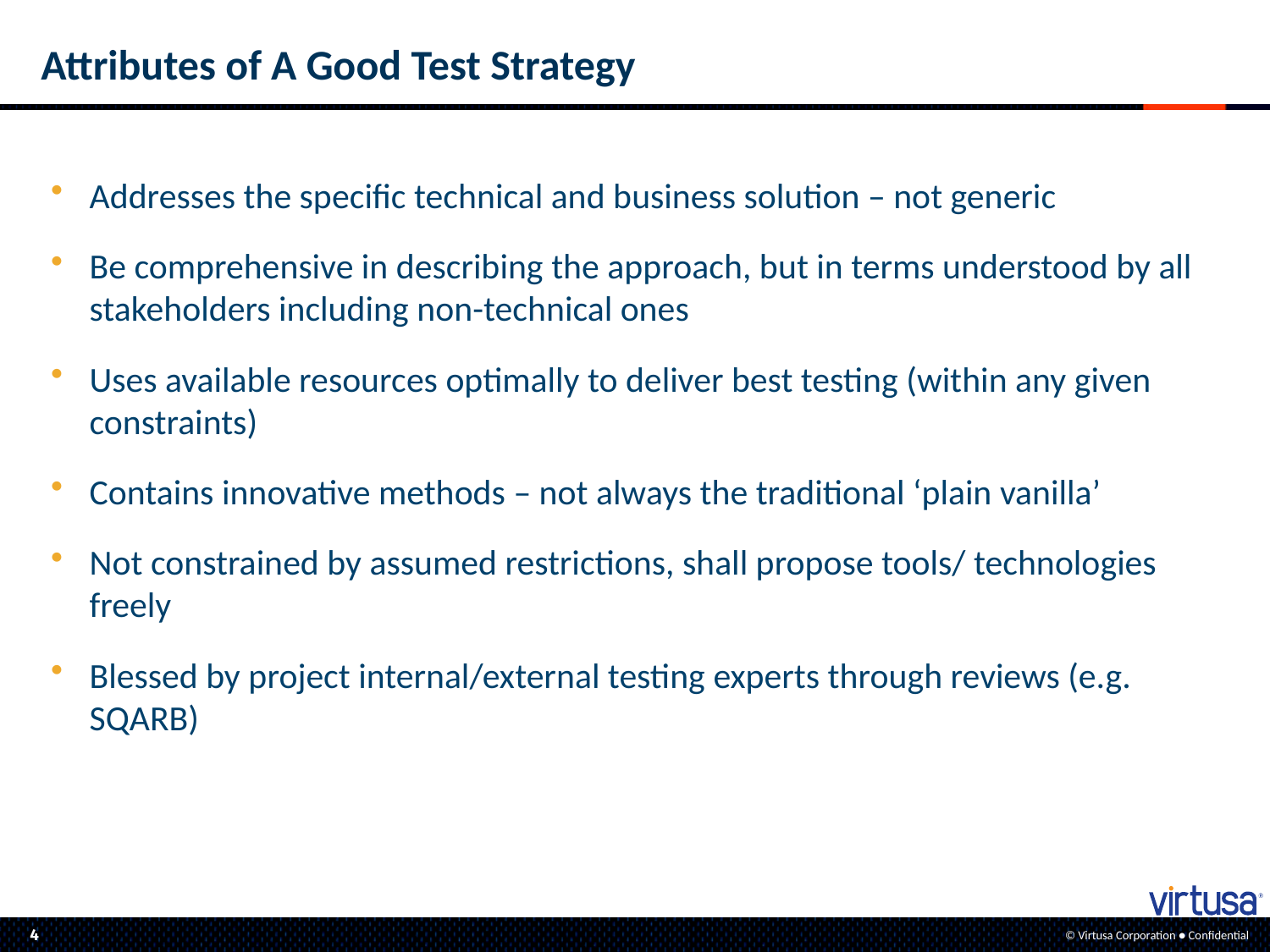

# Attributes of A Good Test Strategy
Addresses the specific technical and business solution – not generic
Be comprehensive in describing the approach, but in terms understood by all stakeholders including non-technical ones
Uses available resources optimally to deliver best testing (within any given constraints)
Contains innovative methods – not always the traditional ‘plain vanilla’
Not constrained by assumed restrictions, shall propose tools/ technologies freely
Blessed by project internal/external testing experts through reviews (e.g. SQARB)